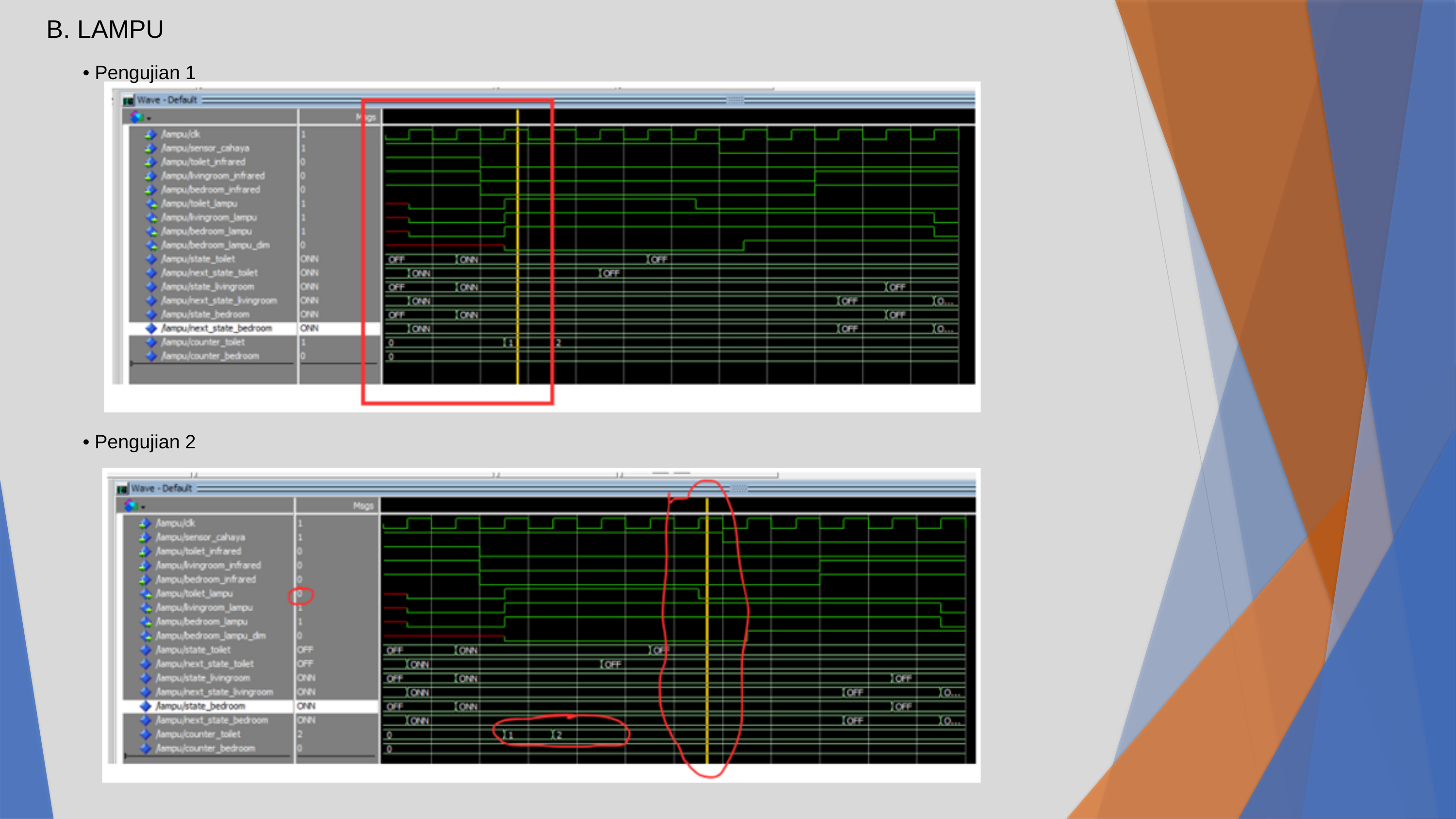

B. LAMPU
• Pengujian 1

• Pengujian 2